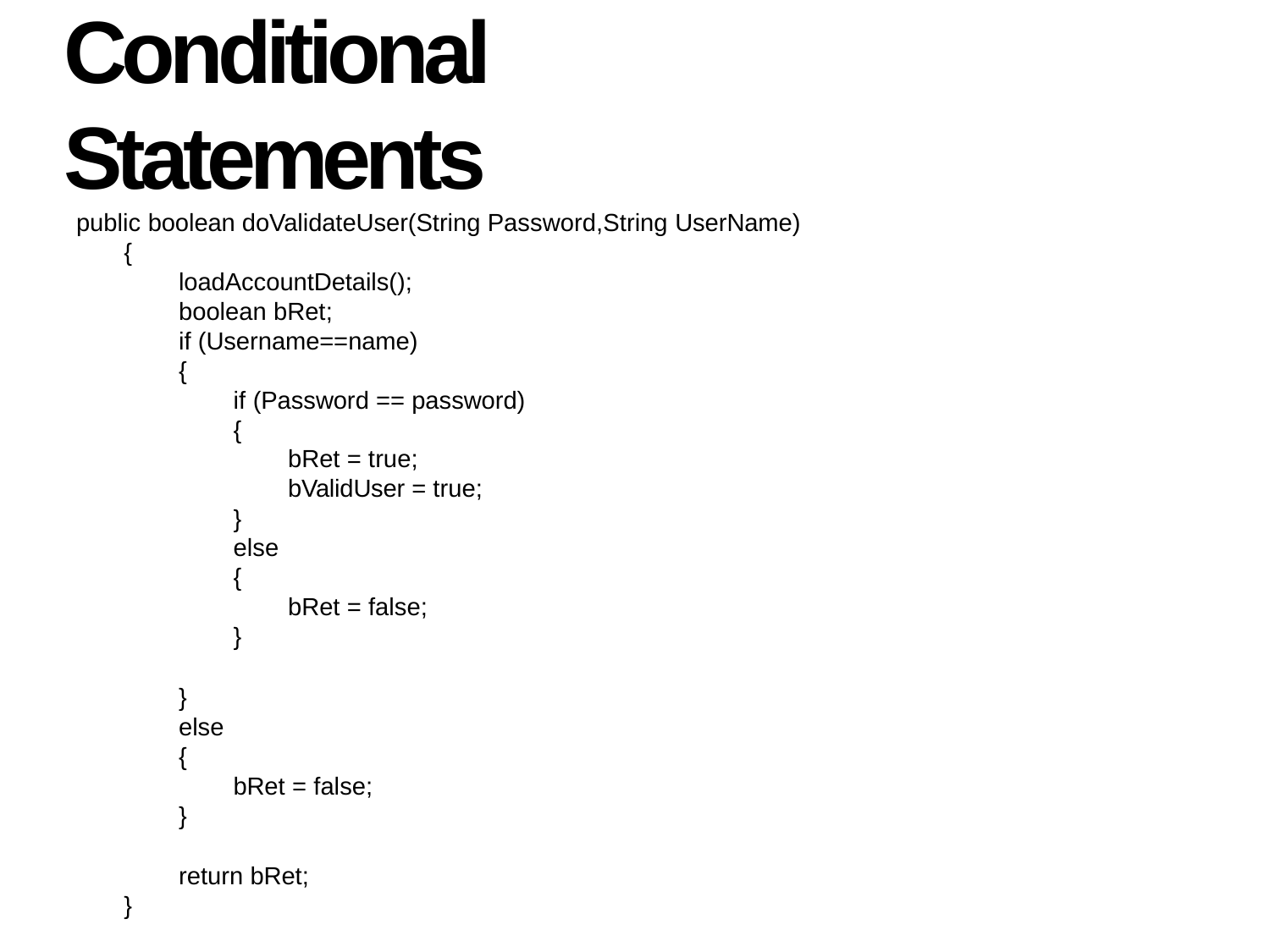

# Conditional Statements
public boolean doValidateUser(String Password,String UserName)
{
loadAccountDetails();
boolean bRet;
if (Username==name)
{
if (Password == password)
{
bRet = true;  bValidUser = true;
}
else
{
bRet = false;
}

}
else
{
bRet = false;
}

return bRet;
}